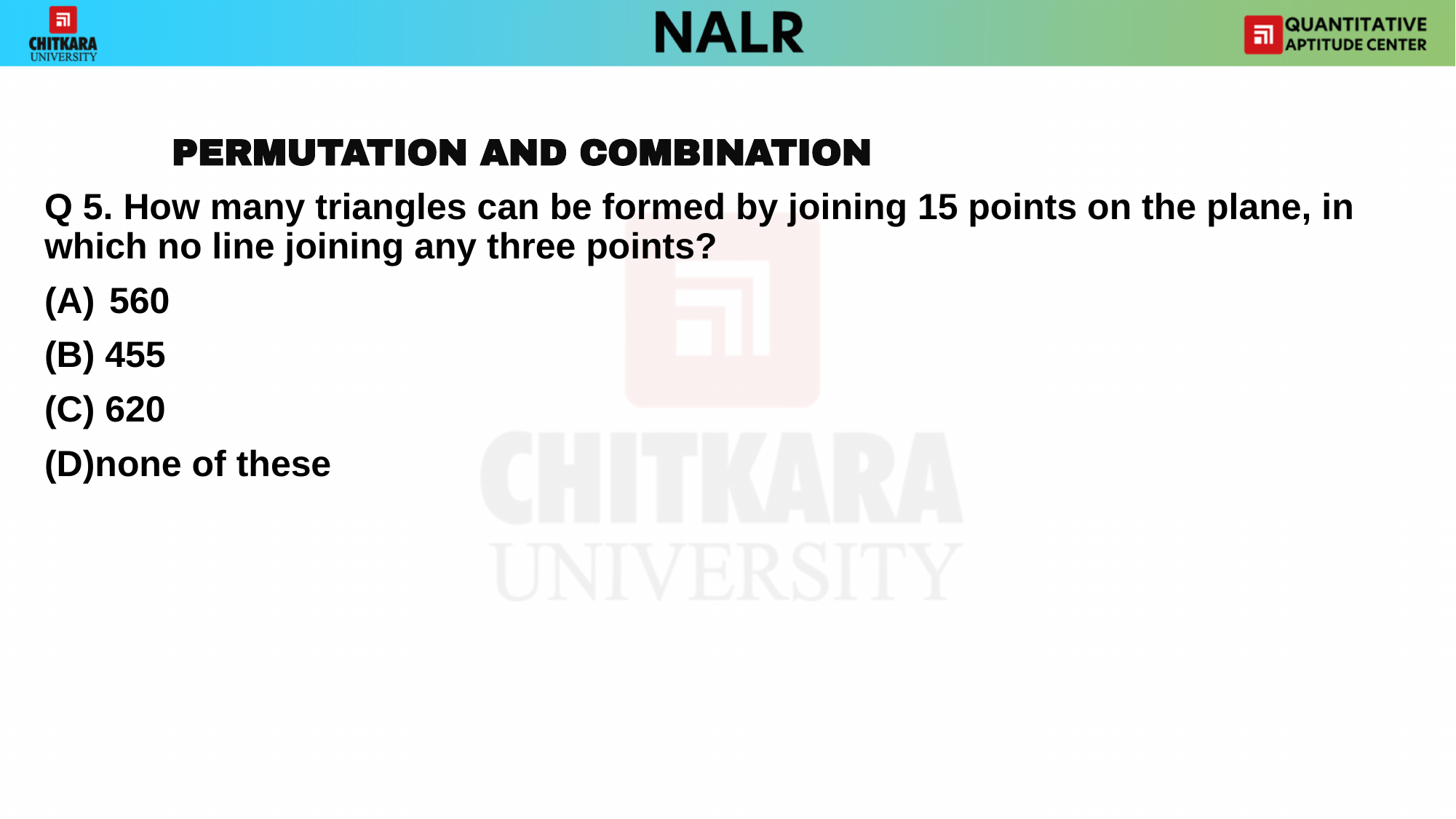

PERMUTATION AND COMBINATION
Q 5. How many triangles can be formed by joining 15 points on the plane, in which no line joining any three points?
 560
(B) 455
(C) 620
(D)none of these